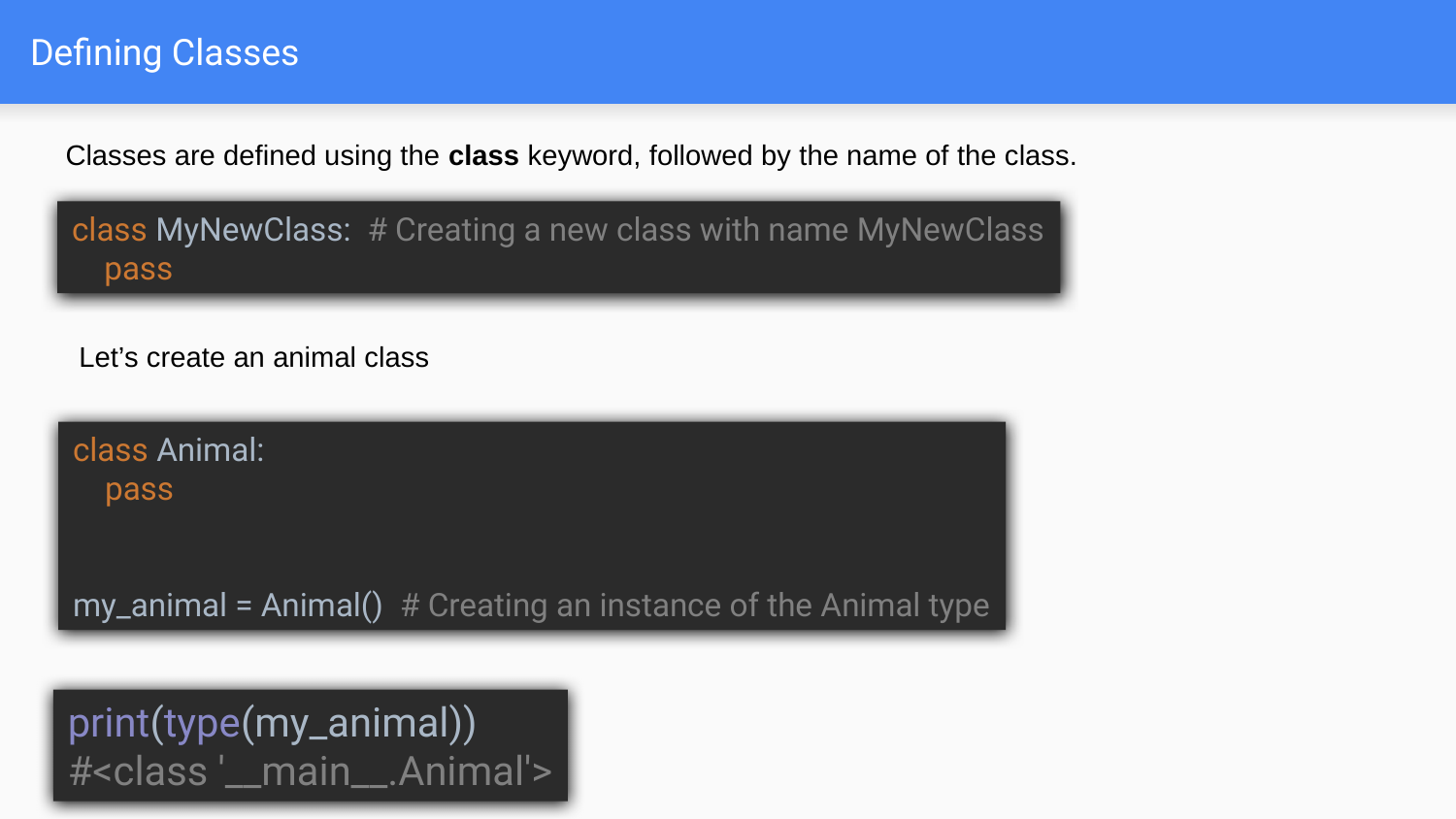

# Defining Classes
Classes are defined using the class keyword, followed by the name of the class.

class MyNewClass:  # Creating a new class with name MyNewClass
    pass
Let’s create an animal class
class Animal:
    pass
my_animal = Animal()  # Creating an instance of the Animal type
print(type(my_animal))
#<class '__main__.Animal'>